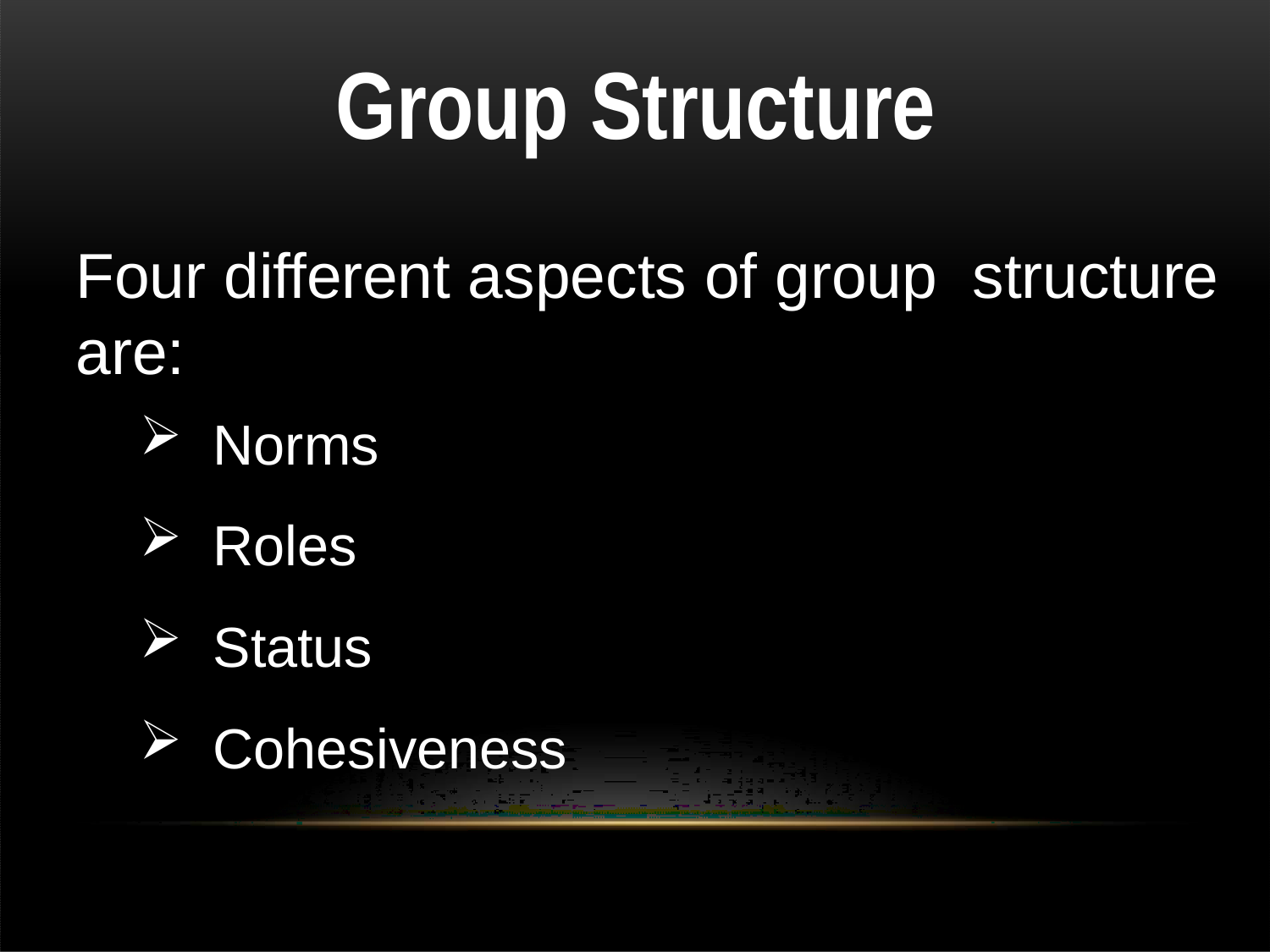

# Group Structure
Four different aspects of group  structure are:
Norms
Roles
Status
Cohesiveness